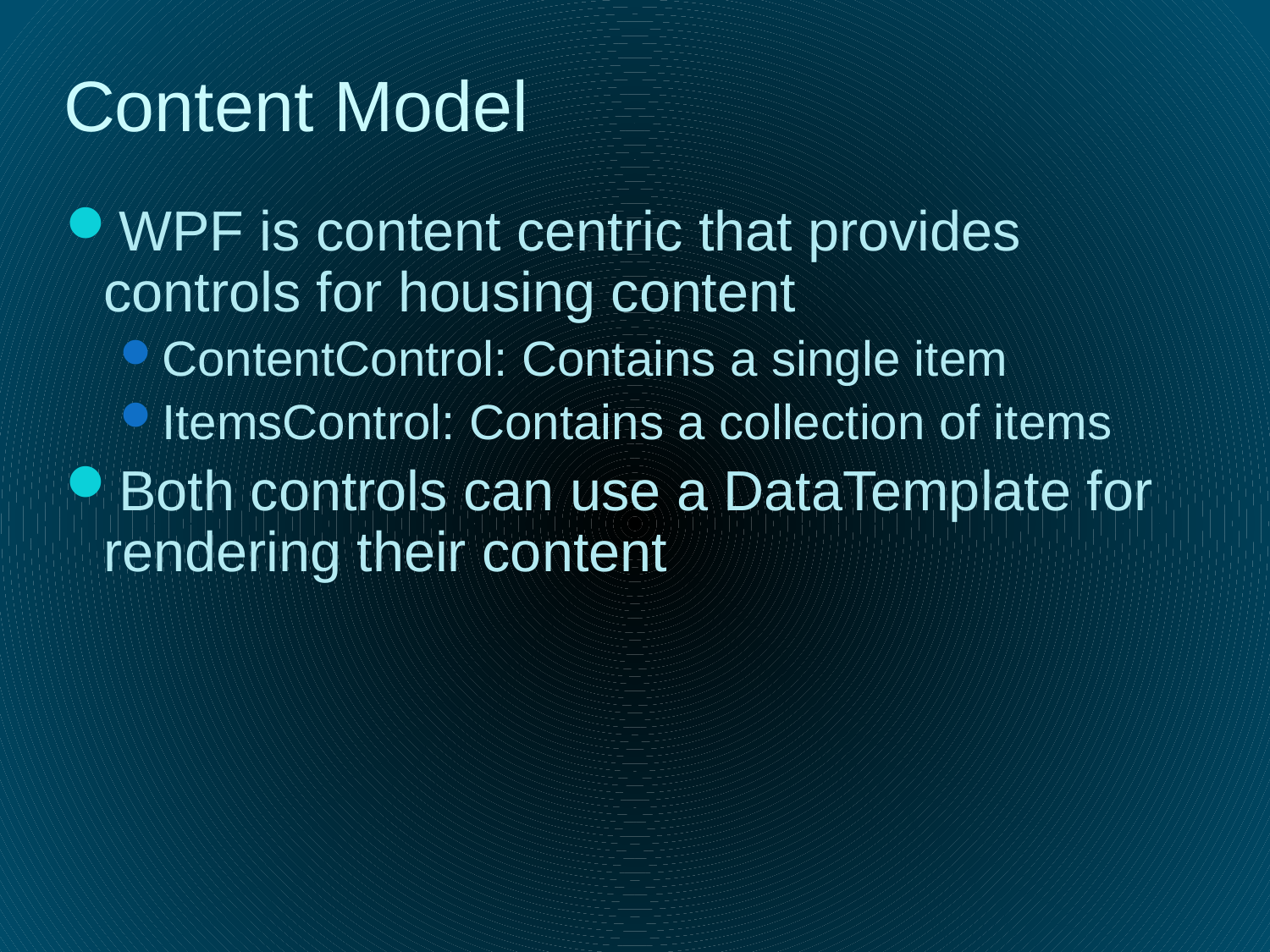

# Content Model
WPF is content centric that provides controls for housing content
ContentControl: Contains a single item
ItemsControl: Contains a collection of items
Both controls can use a DataTemplate for rendering their content